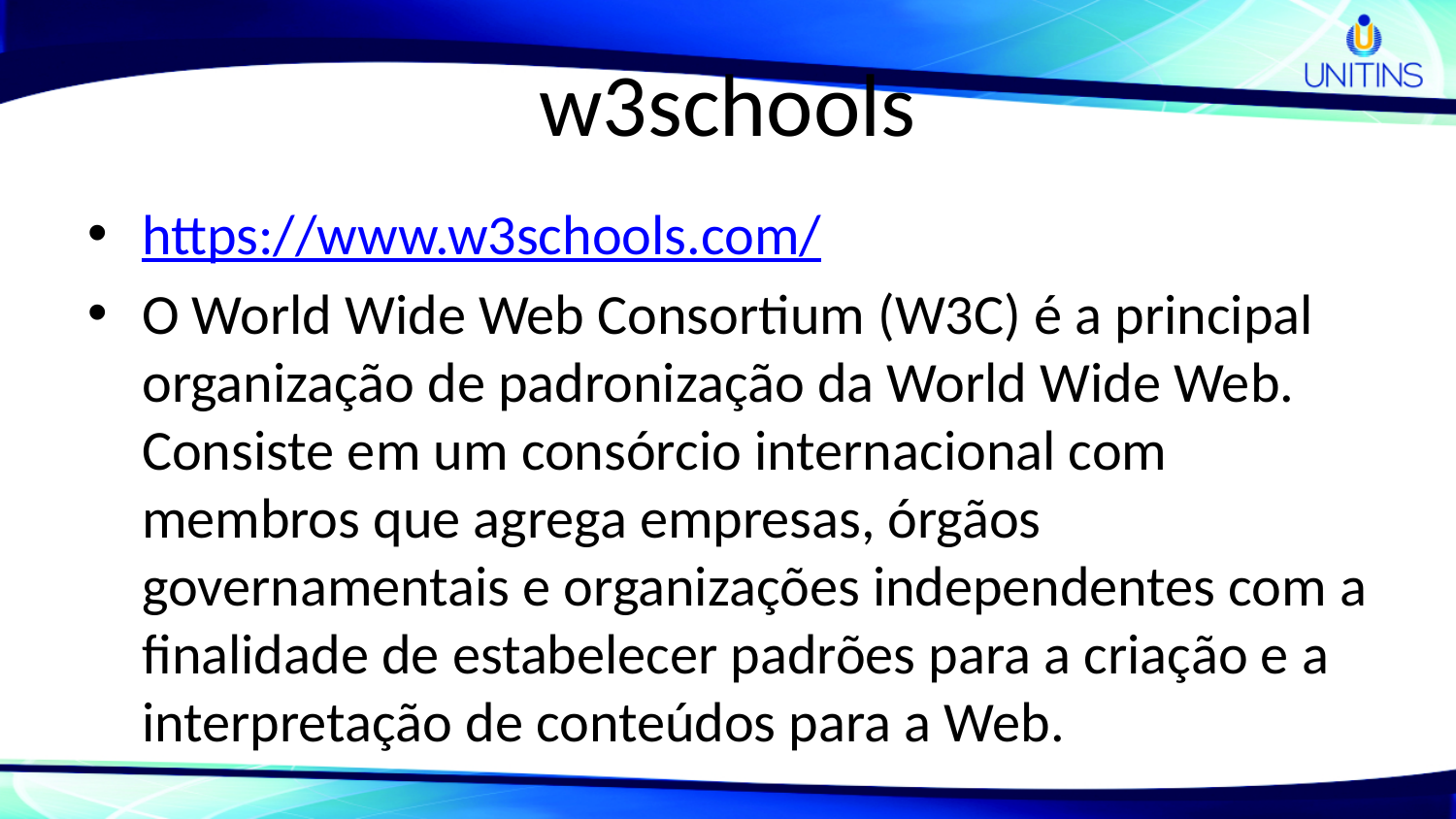

# w3schools
https://www.w3schools.com/
O World Wide Web Consortium (W3C) é a principal organização de padronização da World Wide Web. Consiste em um consórcio internacional com membros que agrega empresas, órgãos governamentais e organizações independentes com a finalidade de estabelecer padrões para a criação e a interpretação de conteúdos para a Web.